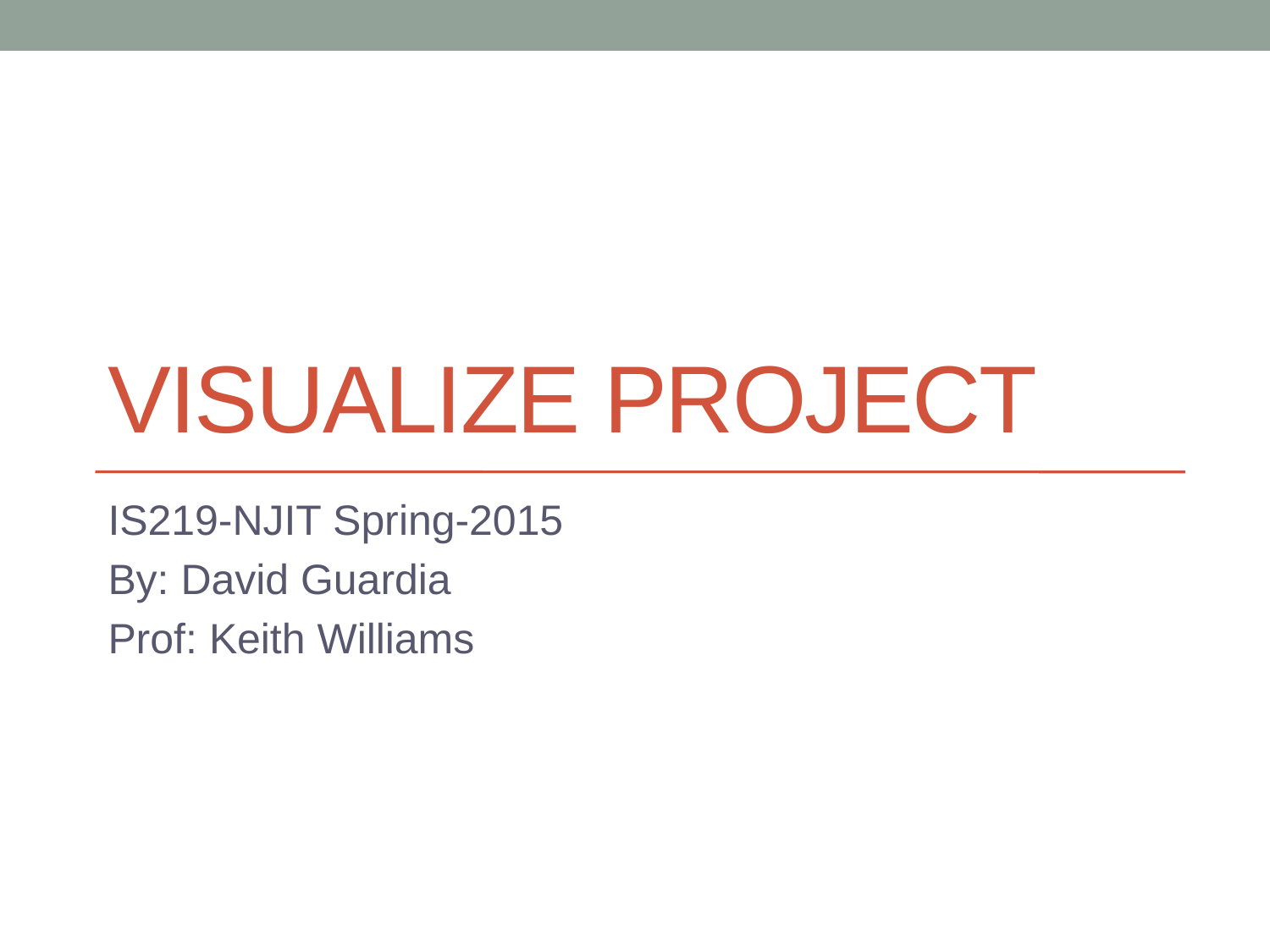

# Visualize project
IS219-NJIT Spring-2015
By: David Guardia
Prof: Keith Williams